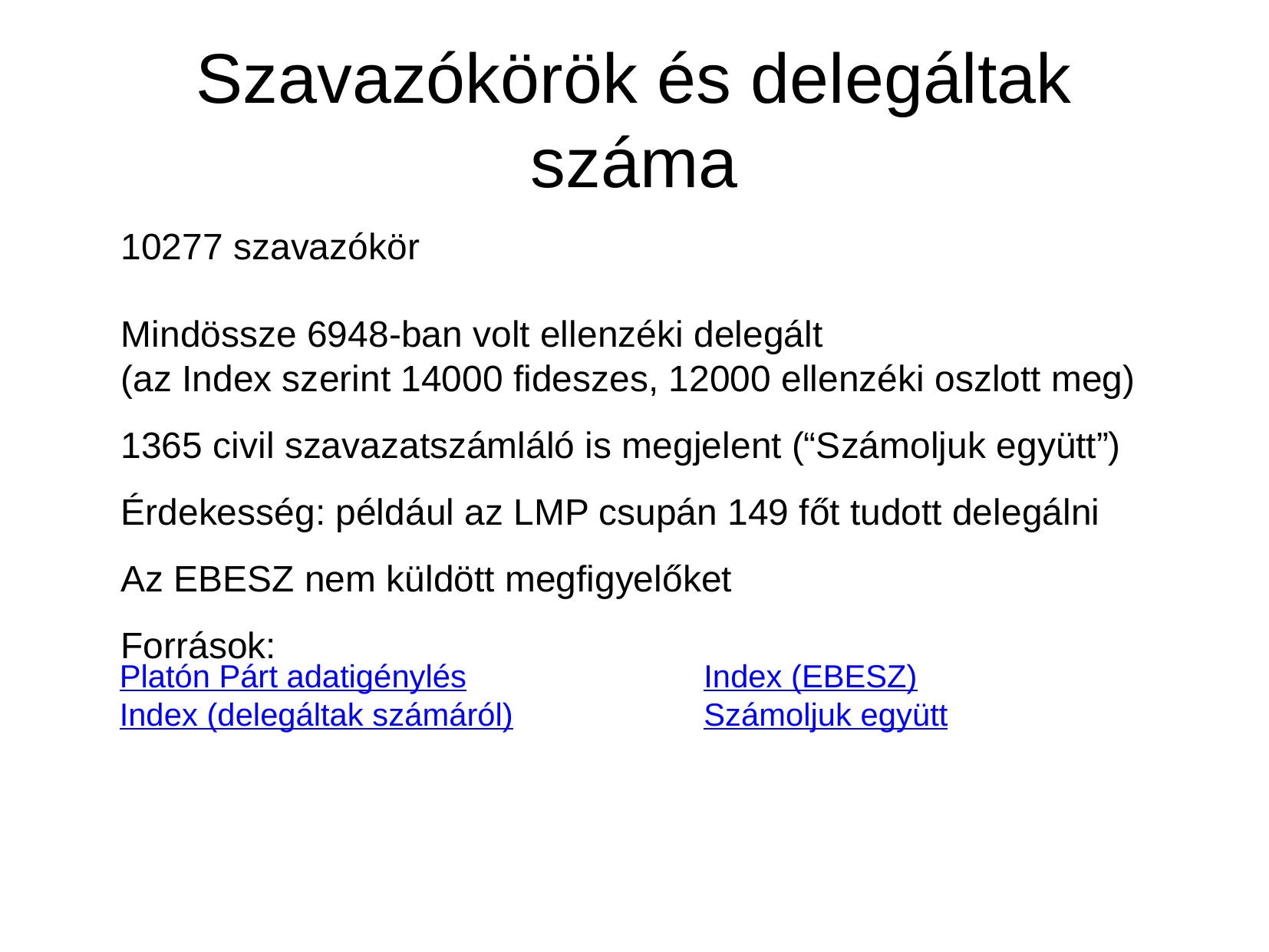

Szavazókörök és delegáltak
száma
10277 szavazókör

Mindössze 6948-ban volt ellenzéki delegált
(az Index szerint 14000 fideszes, 12000 ellenzéki oszlott meg)
1365 civil szavazatszámláló is megjelent (“Számoljuk együtt”)
Érdekesség: például az LMP csupán 149 főt tudott delegálni
Az EBESZ nem küldött megfigyelőket
Források:
Platón Párt adatigénylés
Index (delegáltak számáról)

Index (EBESZ)
Számoljuk együtt